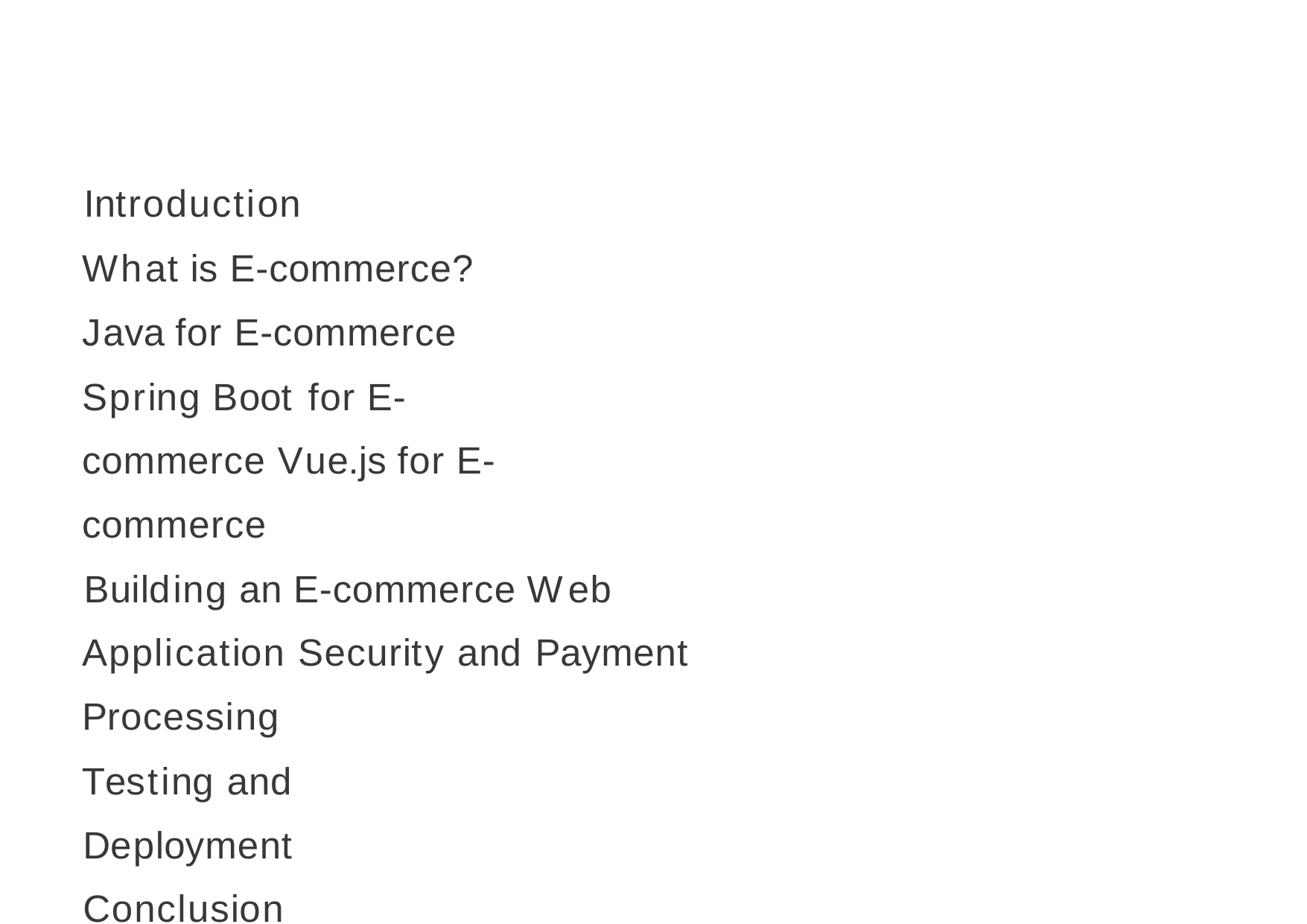

Introduction
What is E-commerce? Java for E-commerce
Spring Boot for E-commerce Vue.js for E-commerce
Building an E-commerce Web Application Security and Payment Processing
Testing and Deployment Conclusion